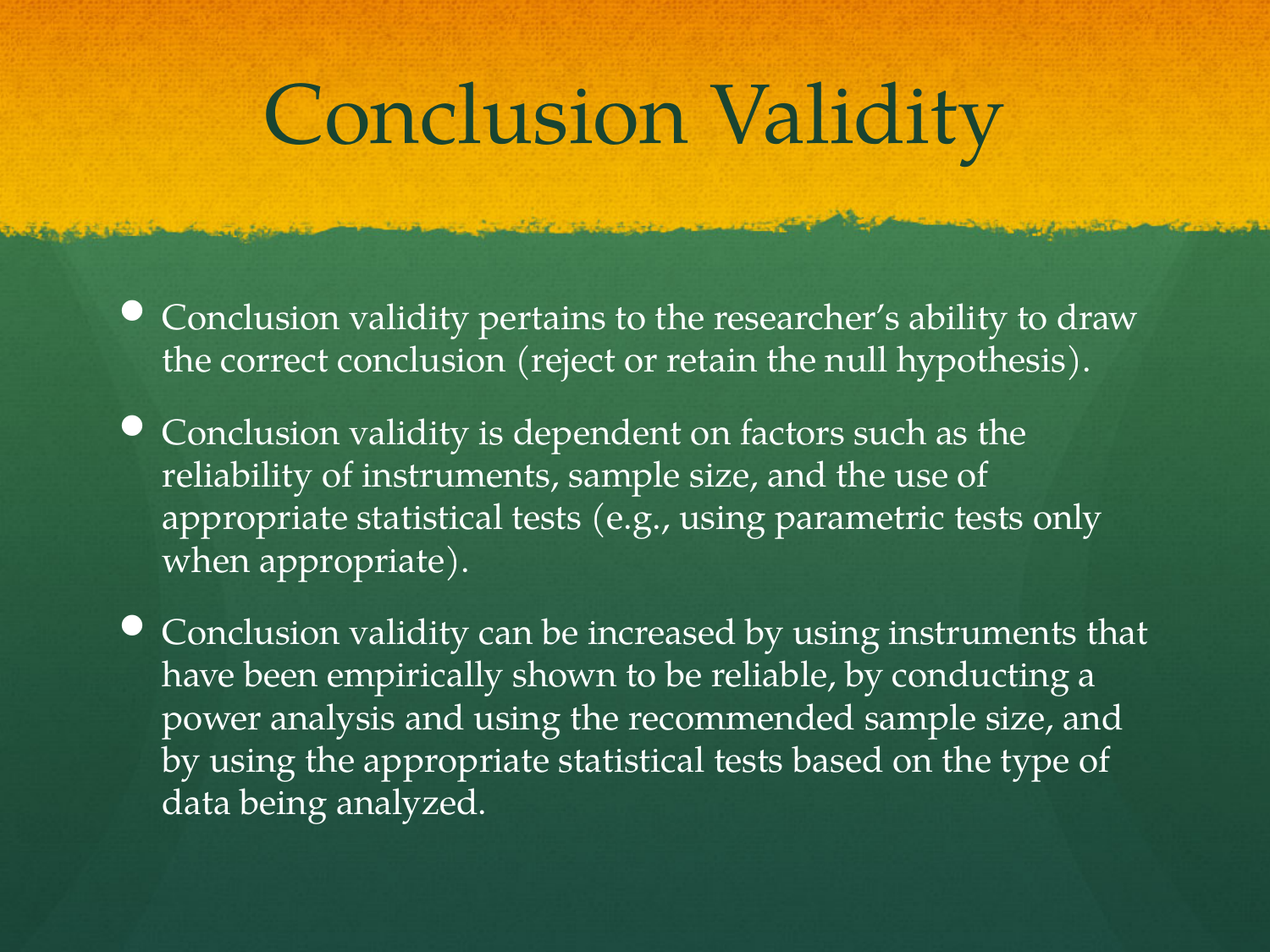

# Conclusion Validity
Conclusion validity pertains to the researcher’s ability to draw the correct conclusion (reject or retain the null hypothesis).
Conclusion validity is dependent on factors such as the reliability of instruments, sample size, and the use of appropriate statistical tests (e.g., using parametric tests only when appropriate).
Conclusion validity can be increased by using instruments that have been empirically shown to be reliable, by conducting a power analysis and using the recommended sample size, and by using the appropriate statistical tests based on the type of data being analyzed.